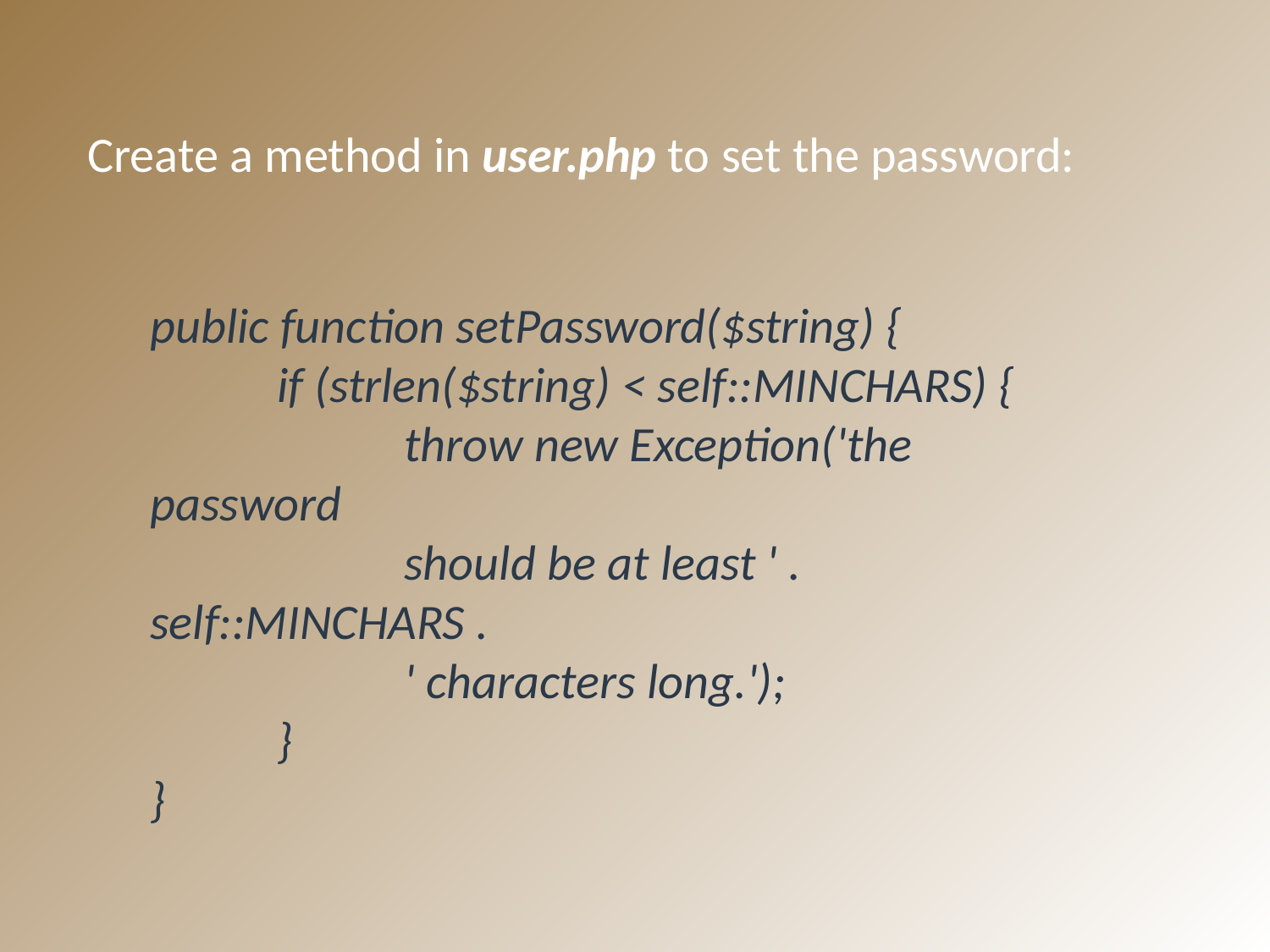

Create a method in user.php to set the password:
public function setPassword($string) {
	if (strlen($string) < self::MINCHARS) {
		throw new Exception('the password
		should be at least ' . self::MINCHARS .
		' characters long.');
	}
}